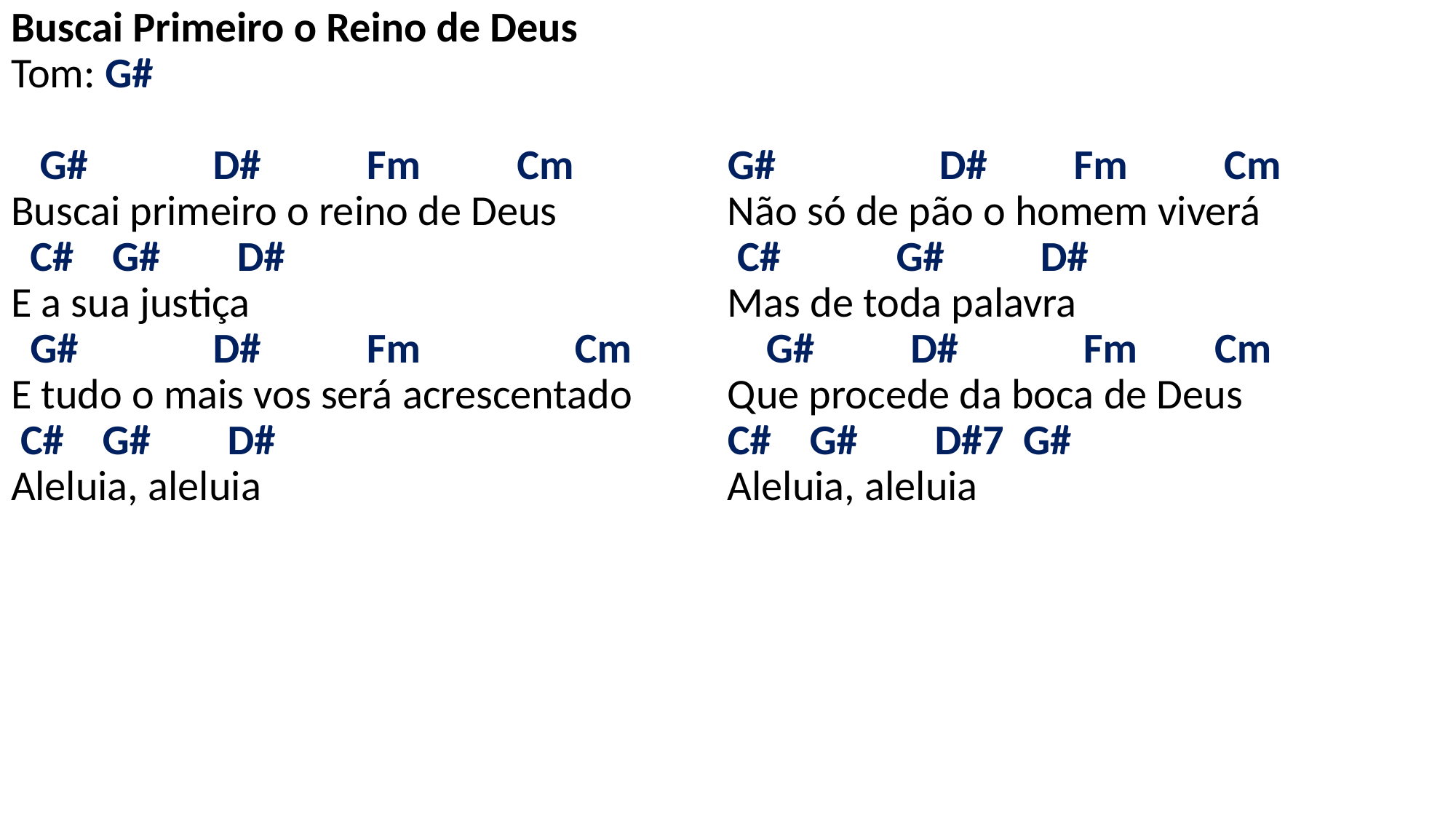

# Buscai Primeiro o Reino de Deus Tom: G# G#             D#           Fm          Cm Buscai primeiro o reino de Deus C#    G#        D# E a sua justiça G#              D#           Fm                Cm E tudo o mais vos será acrescentado C#    G#        D# Aleluia, aleluia G#                 D#         Fm          Cm Não só de pão o homem viverá C#            G#          D# Mas de toda palavra G#          D#             Fm        Cm Que procede da boca de Deus C#    G#        D#7  G# Aleluia, aleluia